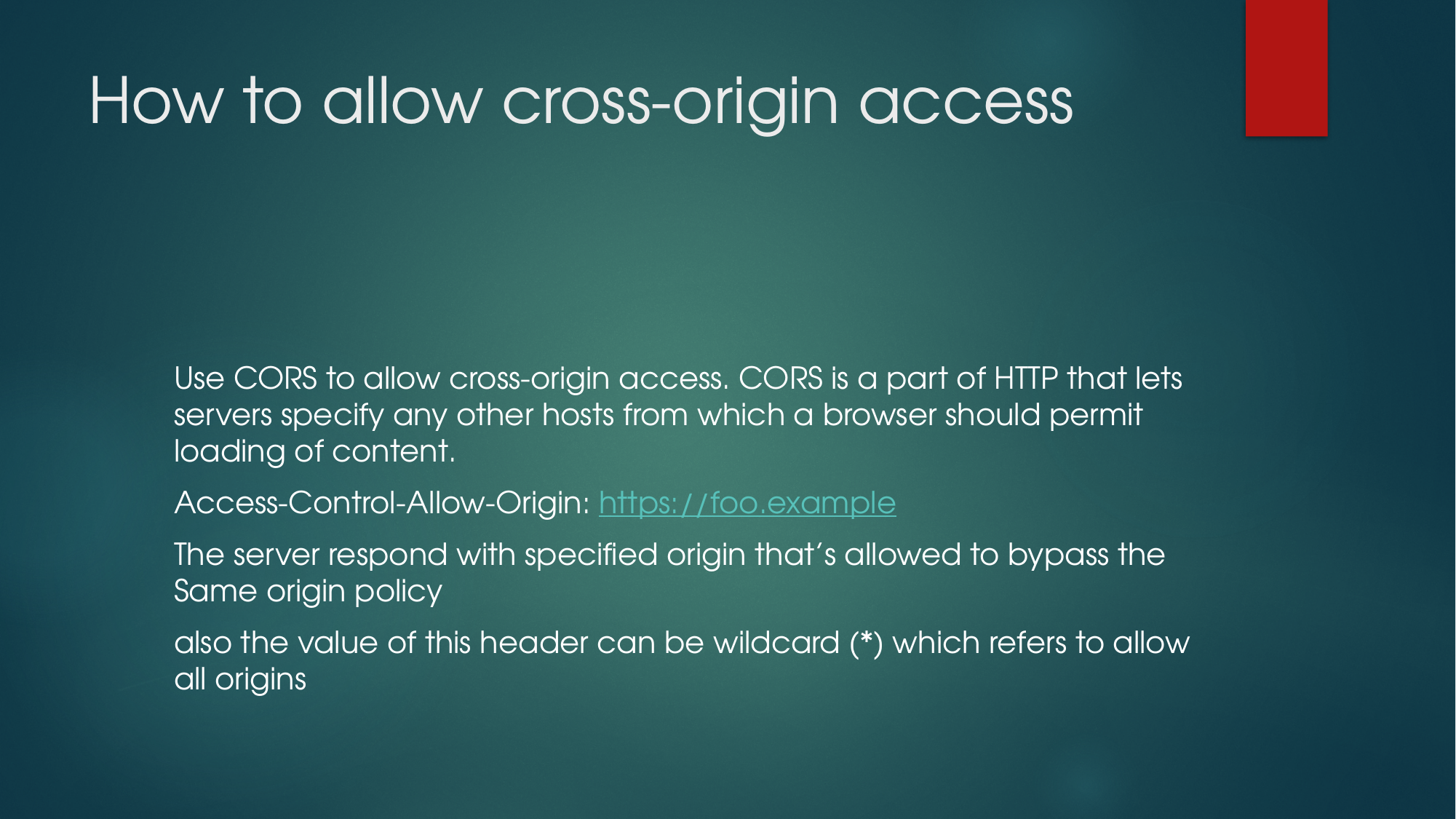

# How to allow cross-origin access
Use CORS to allow cross-origin access. CORS is a part of HTTP that lets servers specify any other hosts from which a browser should permit loading of content.
Access-Control-Allow-Origin: https://foo.example
The server respond with specified origin that’s allowed to bypass the Same origin policy
also the value of this header can be wildcard (*) which refers to allow all origins